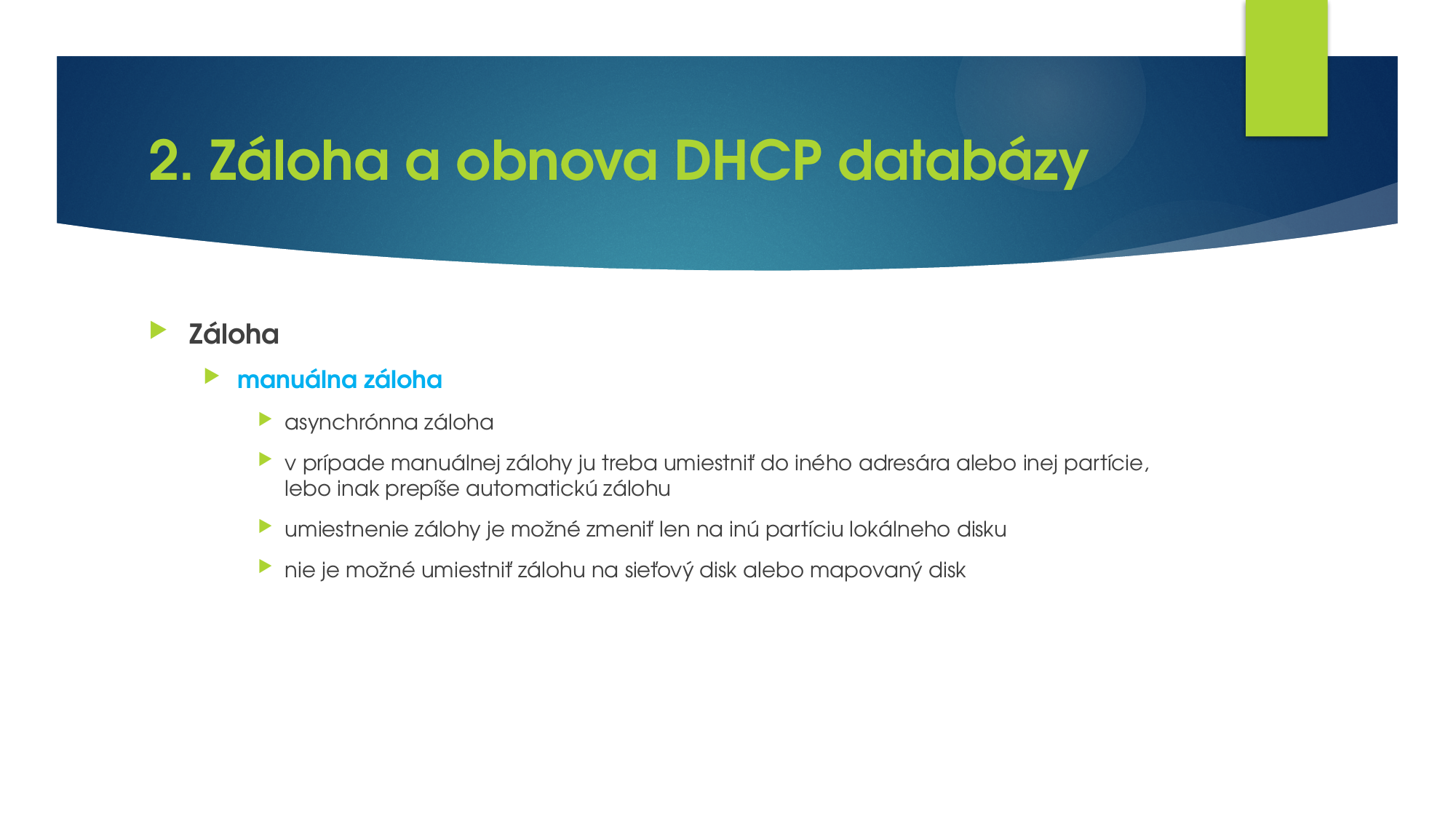

# 2. Záloha a obnova DHCP databázy
Záloha
manuálna záloha
asynchrónna záloha
v prípade manuálnej zálohy ju treba umiestniť do iného adresára alebo inej partície, lebo inak prepíše automatickú zálohu
umiestnenie zálohy je možné zmeniť len na inú partíciu lokálneho disku
nie je možné umiestniť zálohu na sieťový disk alebo mapovaný disk